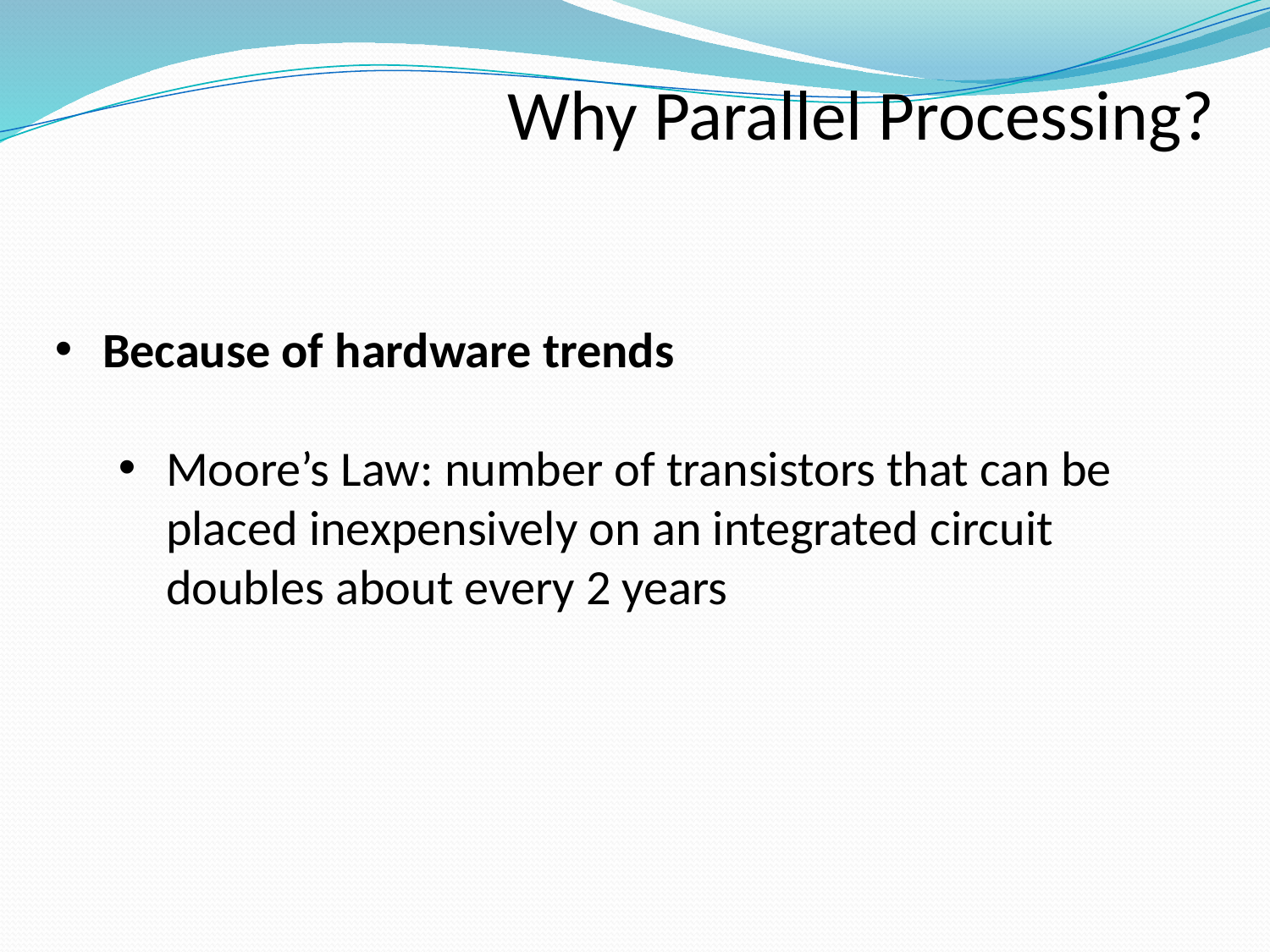

Why Parallel Processing?
Because of hardware trends

Moore’s Law: number of transistors that can be placed inexpensively on an integrated circuit doubles about every 2 years